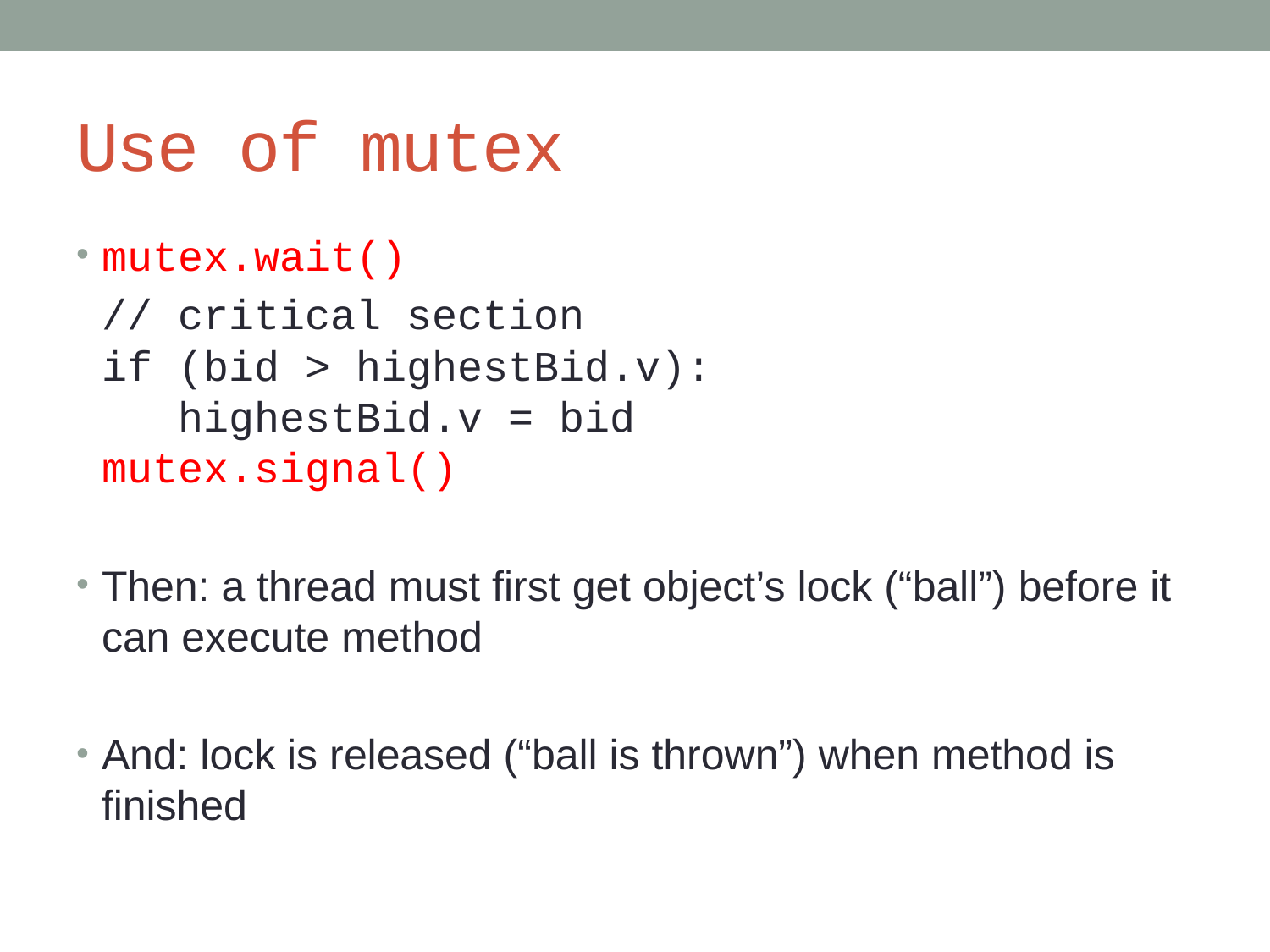

# Use of mutex
mutex.wait()
 // critical section
 if (bid > highestBid.v):
    highestBid.v = bid
 mutex.signal()

Then: a thread must first get object’s lock (“ball”) before it can execute method

And: lock is released (“ball is thrown”) when method is finished